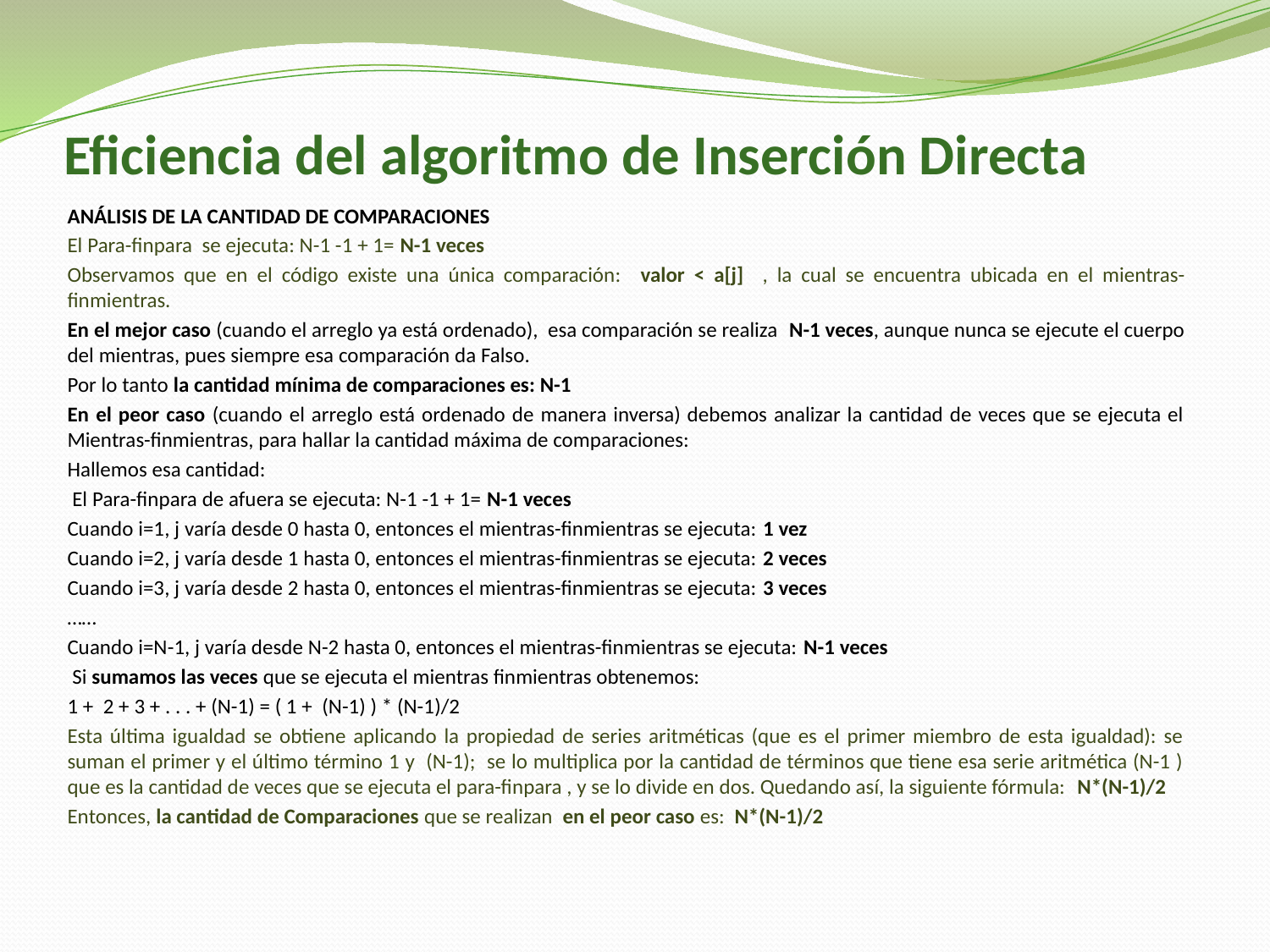

# Eficiencia del algoritmo de Inserción Directa
ANÁLISIS DE LA CANTIDAD DE COMPARACIONES
El Para-finpara  se ejecuta: N-1 -1 + 1= N-1 veces
Observamos que en el código existe una única comparación:  valor < a[j]  , la cual se encuentra ubicada en el mientras-finmientras.
En el mejor caso (cuando el arreglo ya está ordenado),  esa comparación se realiza  N-1 veces, aunque nunca se ejecute el cuerpo del mientras, pues siempre esa comparación da Falso.
Por lo tanto la cantidad mínima de comparaciones es: N-1
En el peor caso (cuando el arreglo está ordenado de manera inversa) debemos analizar la cantidad de veces que se ejecuta el Mientras-finmientras, para hallar la cantidad máxima de comparaciones:
Hallemos esa cantidad:
 El Para-finpara de afuera se ejecuta: N-1 -1 + 1= N-1 veces
Cuando i=1, j varía desde 0 hasta 0, entonces el mientras-finmientras se ejecuta: 1 vez
Cuando i=2, j varía desde 1 hasta 0, entonces el mientras-finmientras se ejecuta: 2 veces
Cuando i=3, j varía desde 2 hasta 0, entonces el mientras-finmientras se ejecuta: 3 veces
……
Cuando i=N-1, j varía desde N-2 hasta 0, entonces el mientras-finmientras se ejecuta: N-1 veces
 Si sumamos las veces que se ejecuta el mientras finmientras obtenemos:
1 +  2 + 3 + . . . + (N-1) = ( 1 +  (N-1) ) * (N-1)/2
Esta última igualdad se obtiene aplicando la propiedad de series aritméticas (que es el primer miembro de esta igualdad): se suman el primer y el último término 1 y  (N-1);  se lo multiplica por la cantidad de términos que tiene esa serie aritmética (N-1 ) que es la cantidad de veces que se ejecuta el para-finpara , y se lo divide en dos. Quedando así, la siguiente fórmula:  N*(N-1)/2
Entonces, la cantidad de Comparaciones que se realizan  en el peor caso es:  N*(N-1)/2